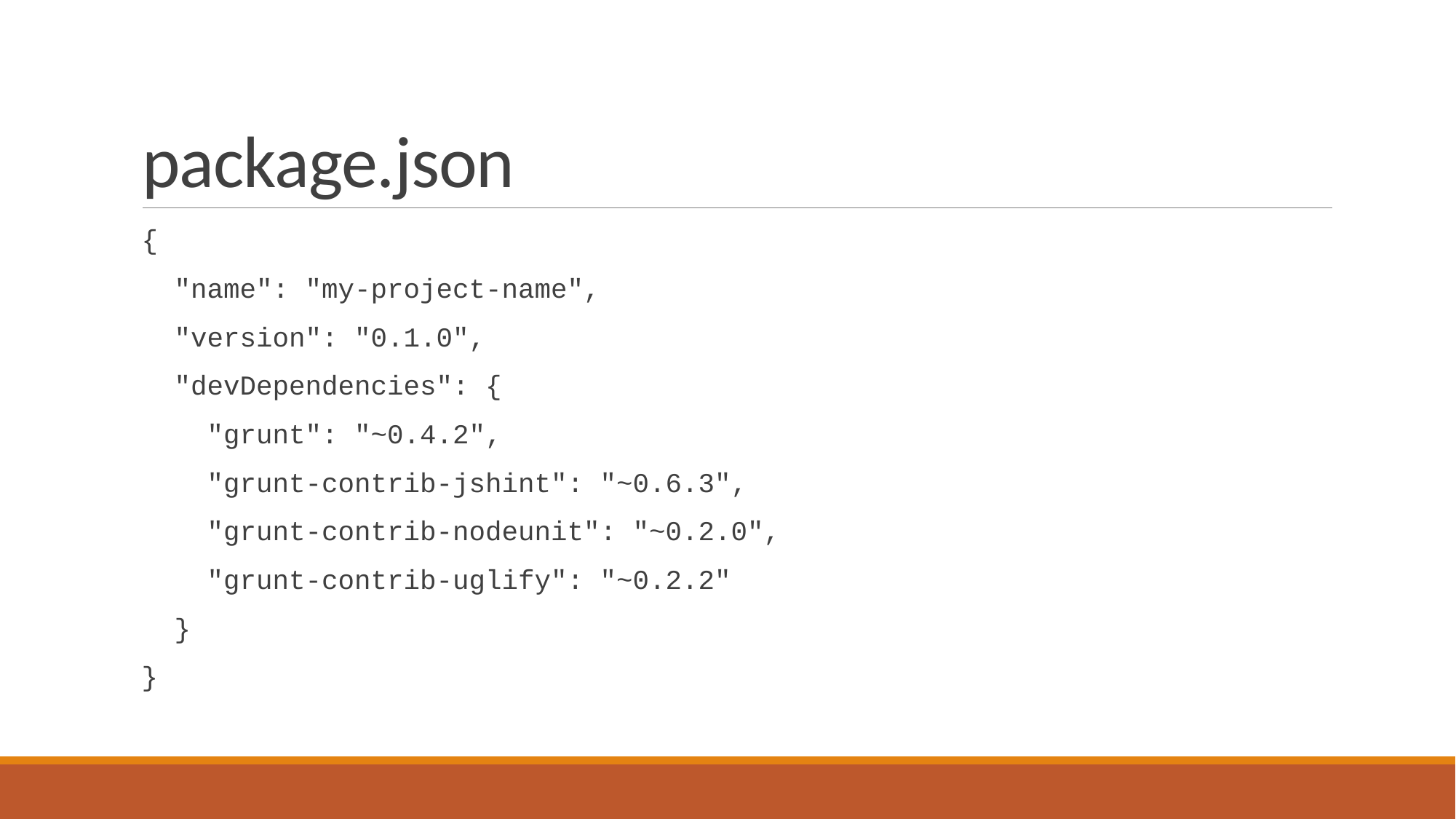

# package.json
{
  "name": "my-project-name",
  "version": "0.1.0",
  "devDependencies": {
    "grunt": "~0.4.2",
    "grunt-contrib-jshint": "~0.6.3",
    "grunt-contrib-nodeunit": "~0.2.0",
    "grunt-contrib-uglify": "~0.2.2"
  }
}